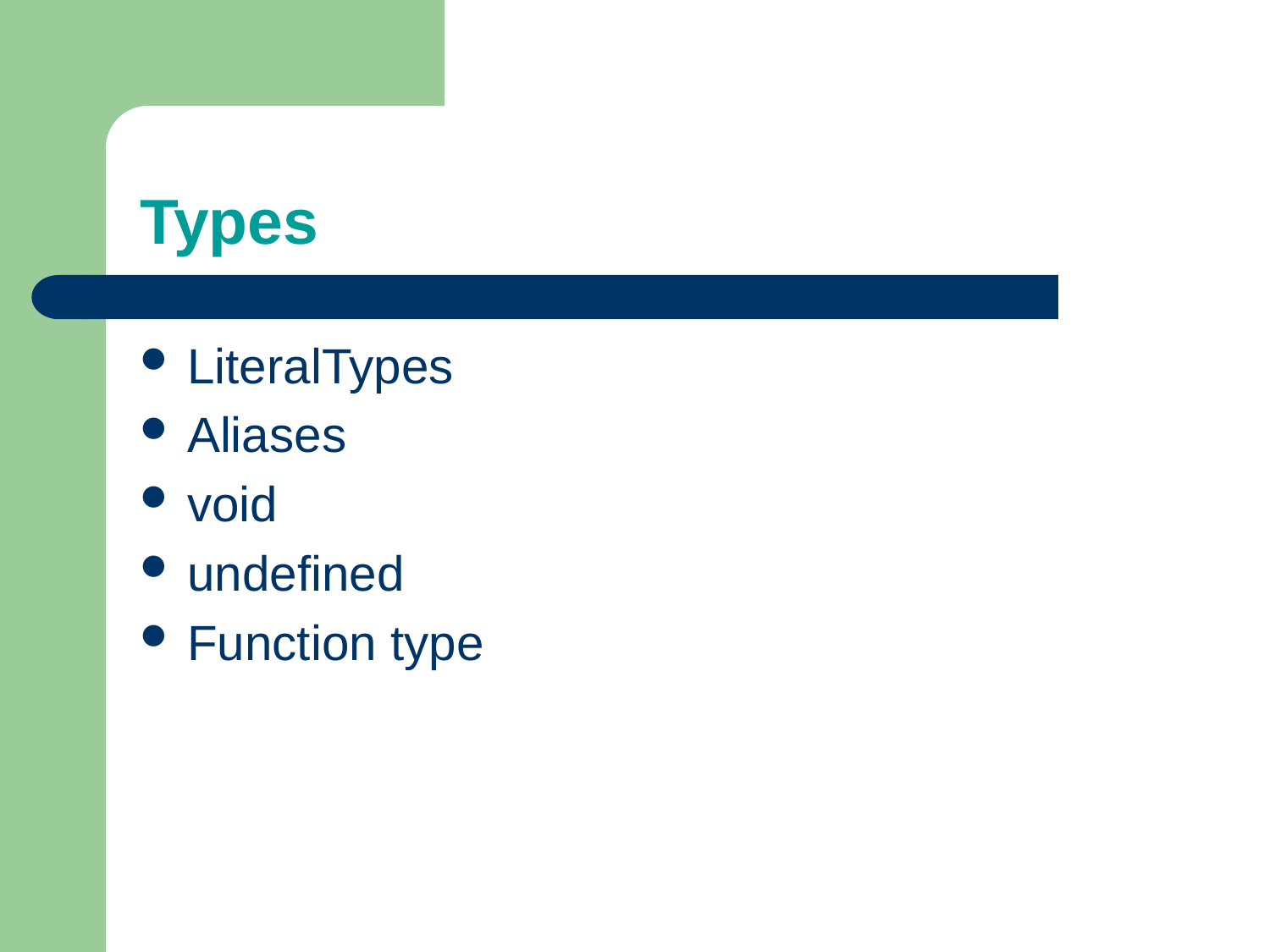

# Types
LiteralTypes
Aliases
void
undefined
Function type